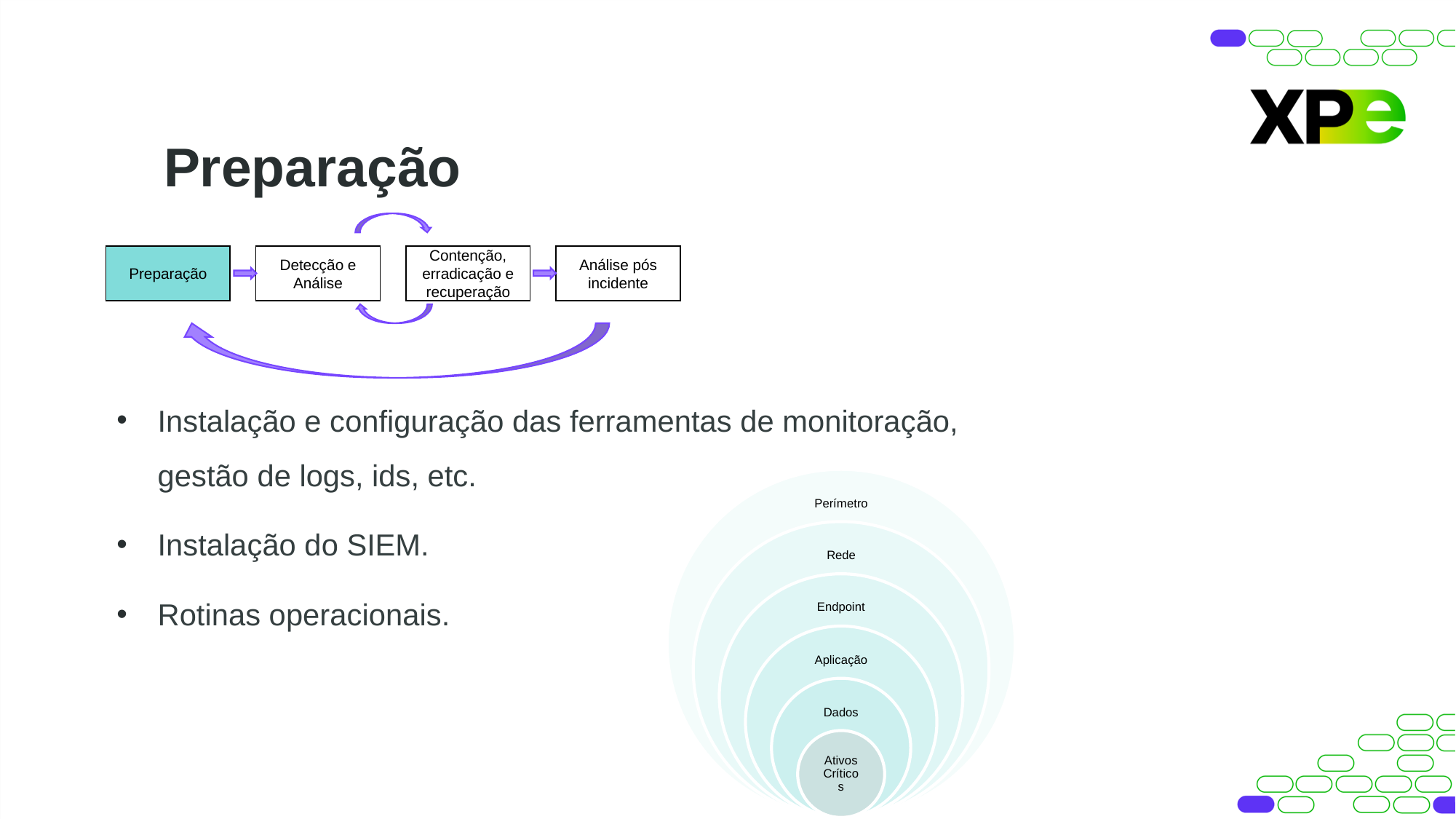

Preparação

Preparação
Detecção e Análise
Contenção, erradicação e recuperação
Análise pós incidente

Instalação e configuração das ferramentas de monitoração, gestão de logs, ids, etc.
Instalação do SIEM.
Rotinas operacionais.

Perímetro

Rede

Endpoint

Aplicação

Dados

Ativos Críticos